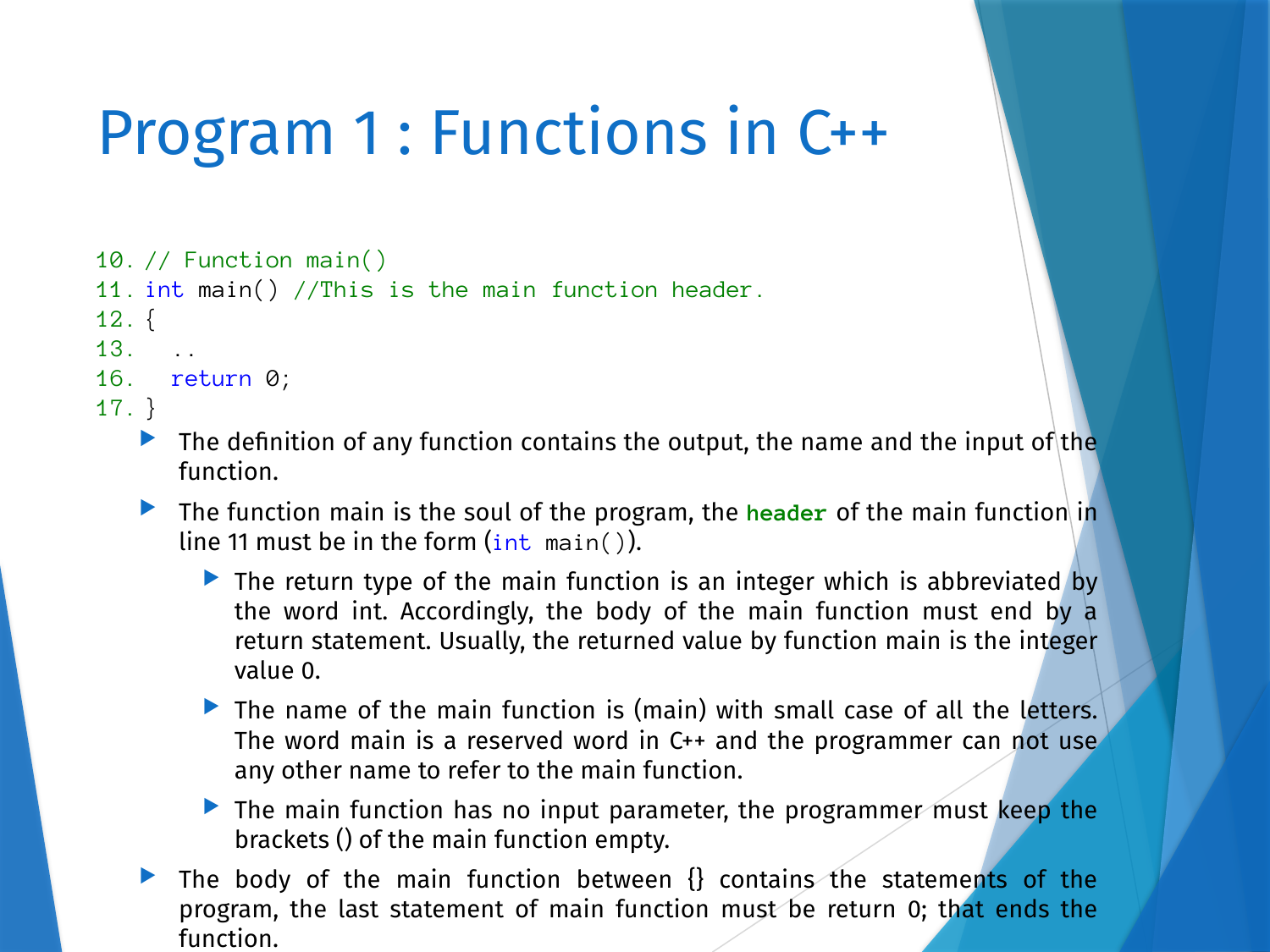

# Program 1 : Functions in C++
// Function main()
int main() //This is the main function header.
{
  ..
  return 0;
}

The definition of any function contains the output, the name and the input of the function.
The function main is the soul of the program, the header of the main function in line 11 must be in the form (int main()).
The return type of the main function is an integer which is abbreviated by the word int. Accordingly, the body of the main function must end by a return statement. Usually, the returned value by function main is the integer value 0.
The name of the main function is (main) with small case of all the letters. The word main is a reserved word in C++ and the programmer can not use any other name to refer to the main function.
The main function has no input parameter, the programmer must keep the brackets () of the main function empty.
The body of the main function between {} contains the statements of the program, the last statement of main function must be return 0; that ends the function.